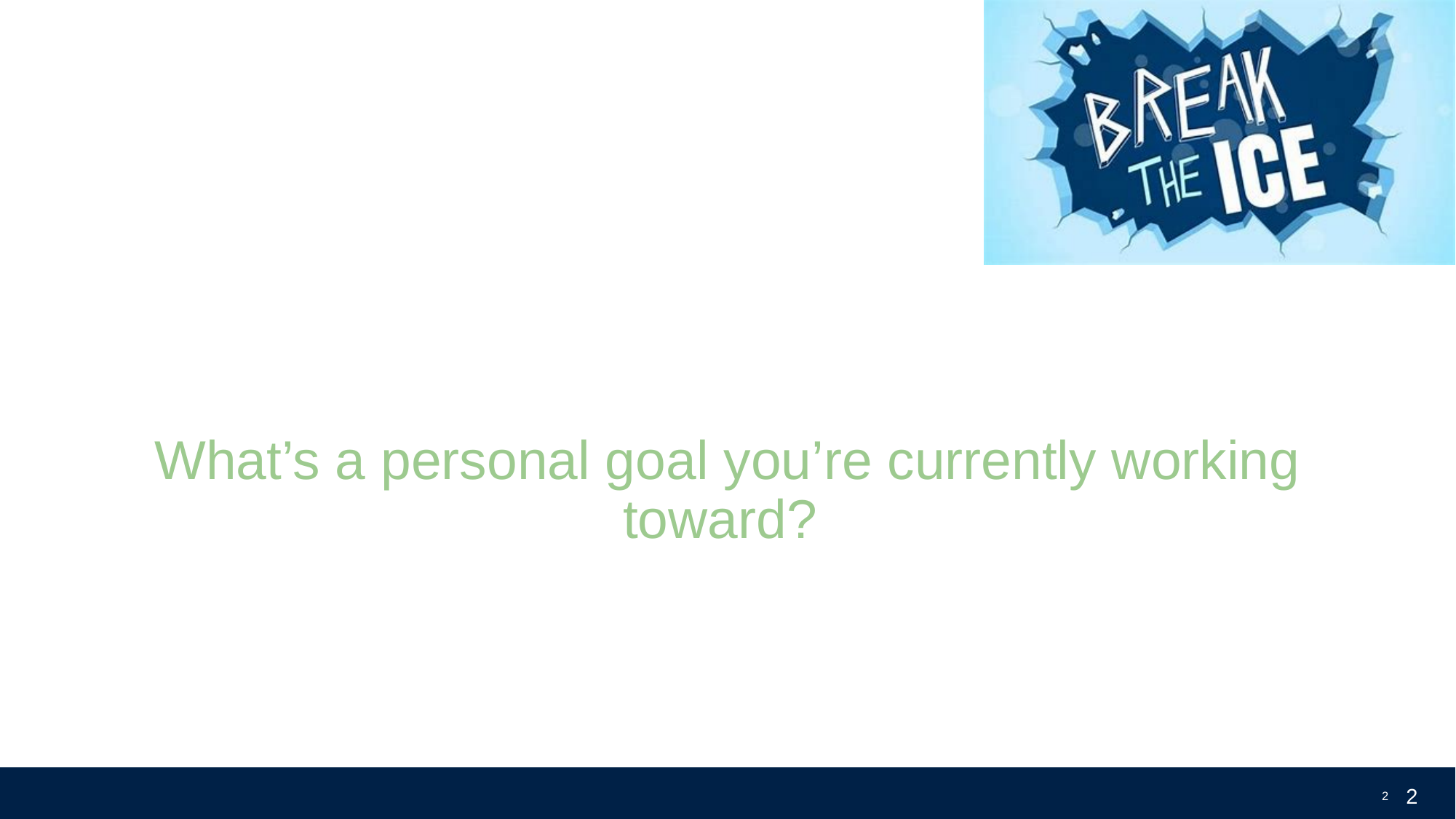

# What’s a personal goal you’re currently working toward?